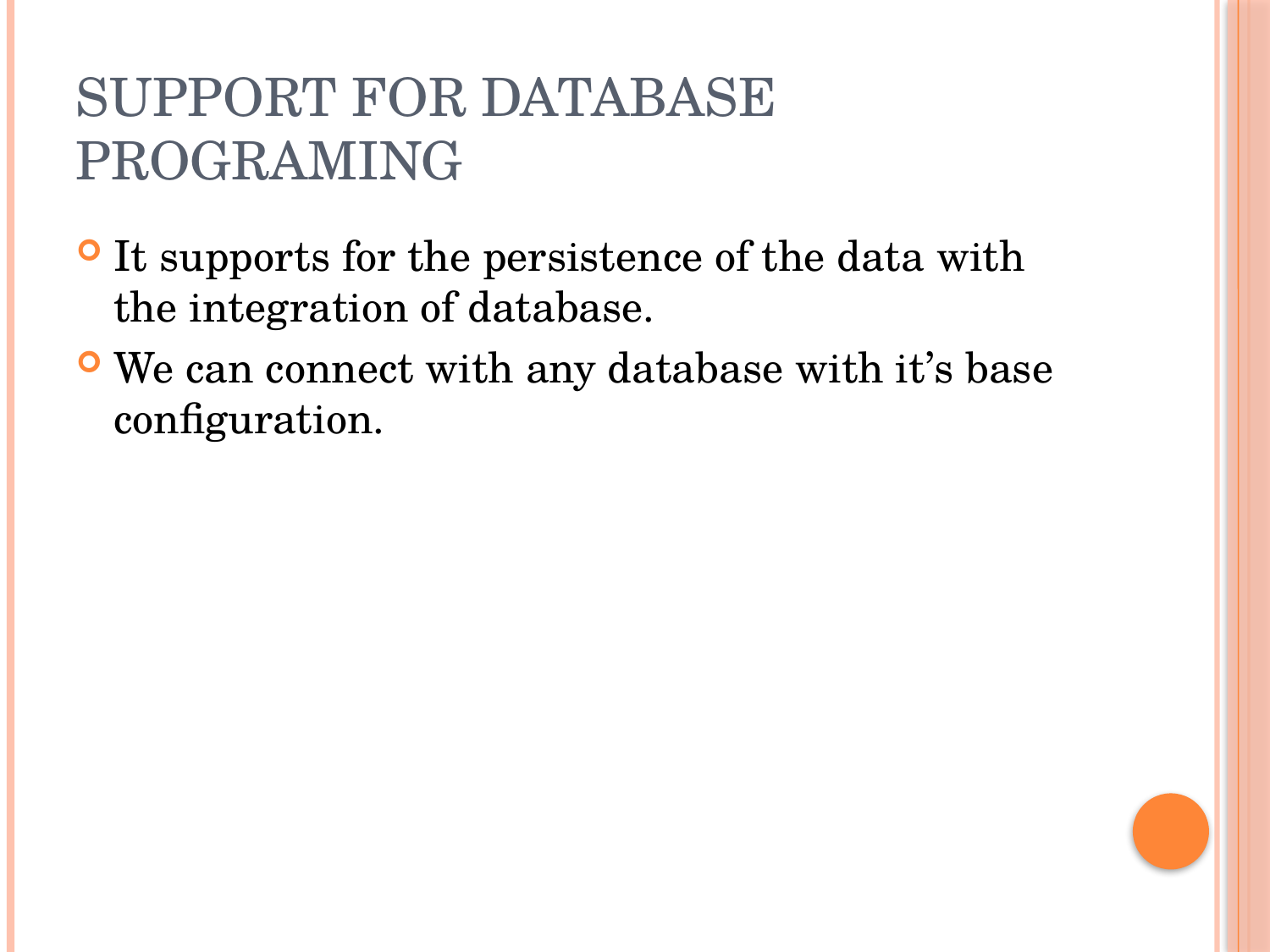

# Support for Database Programing
It supports for the persistence of the data with the integration of database.
We can connect with any database with it’s base configuration.